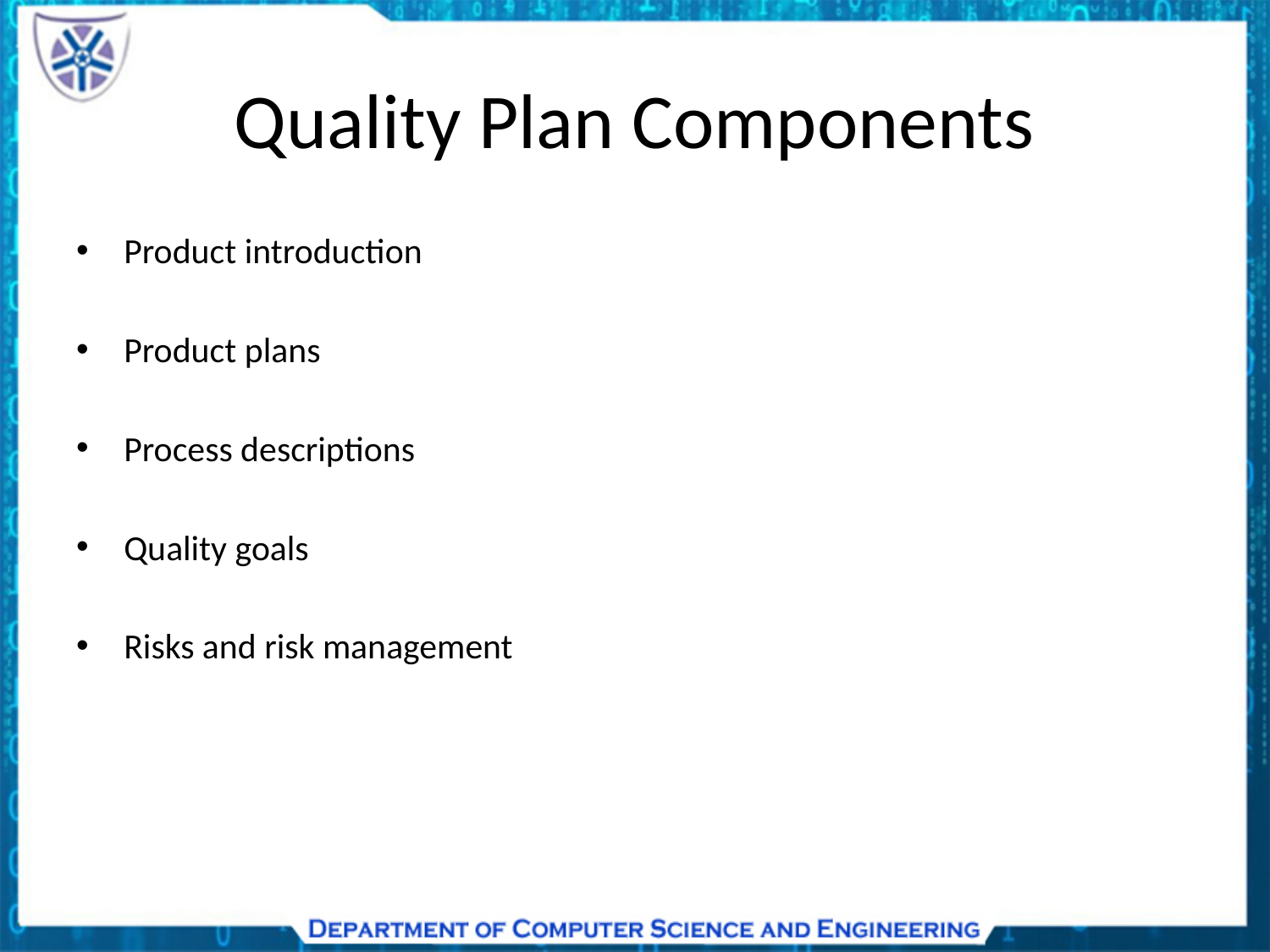

# Quality Plan Components
Product introduction

Product plans

Process descriptions

Quality goals

Risks and risk management